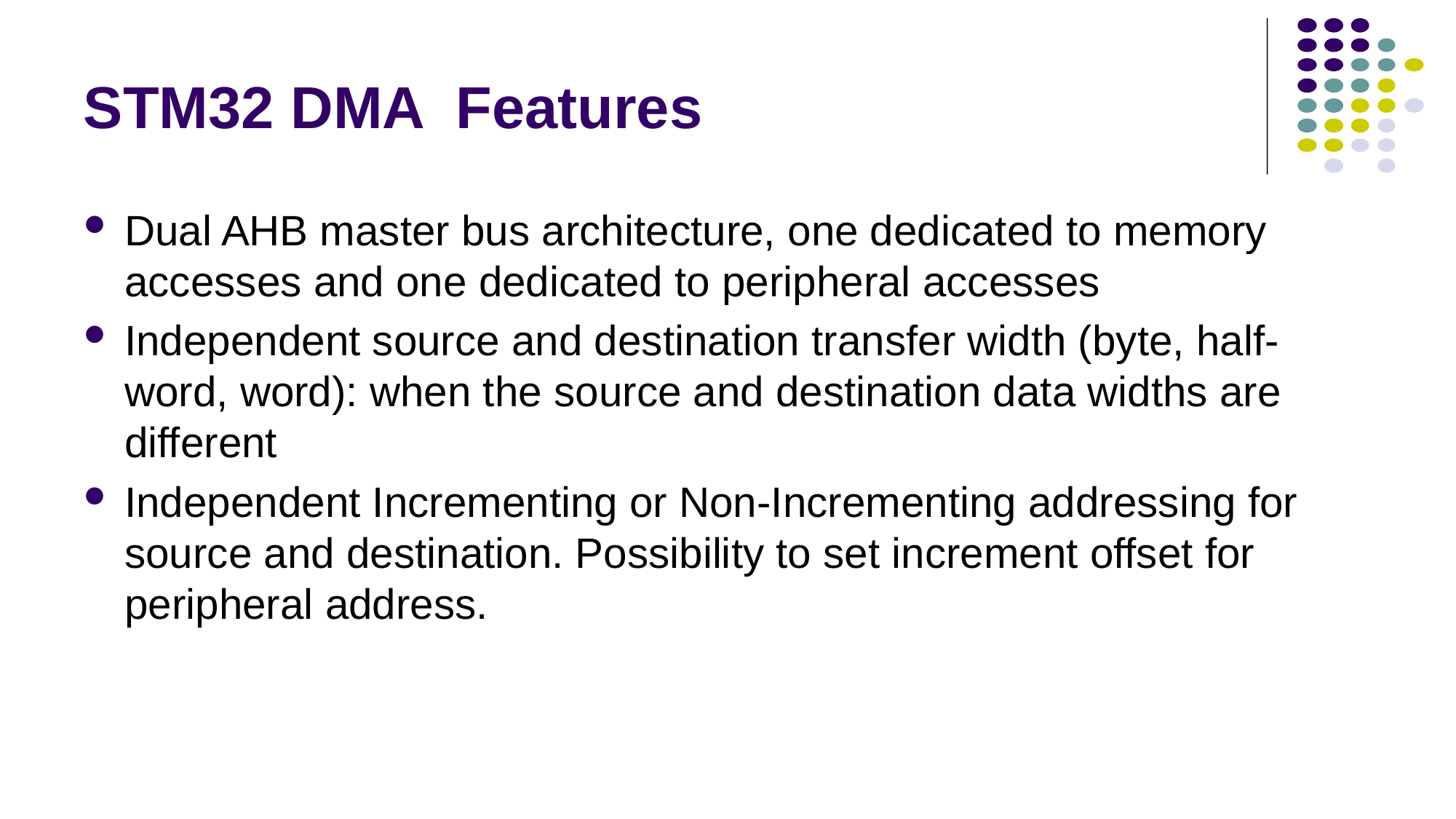

# STM32 DMA  Features
Dual AHB master bus architecture, one dedicated to memory accesses and one dedicated to peripheral accesses
Independent source and destination transfer width (byte, half-word, word): when the source and destination data widths are different
Independent Incrementing or Non-Incrementing addressing for source and destination. Possibility to set increment offset for peripheral address.